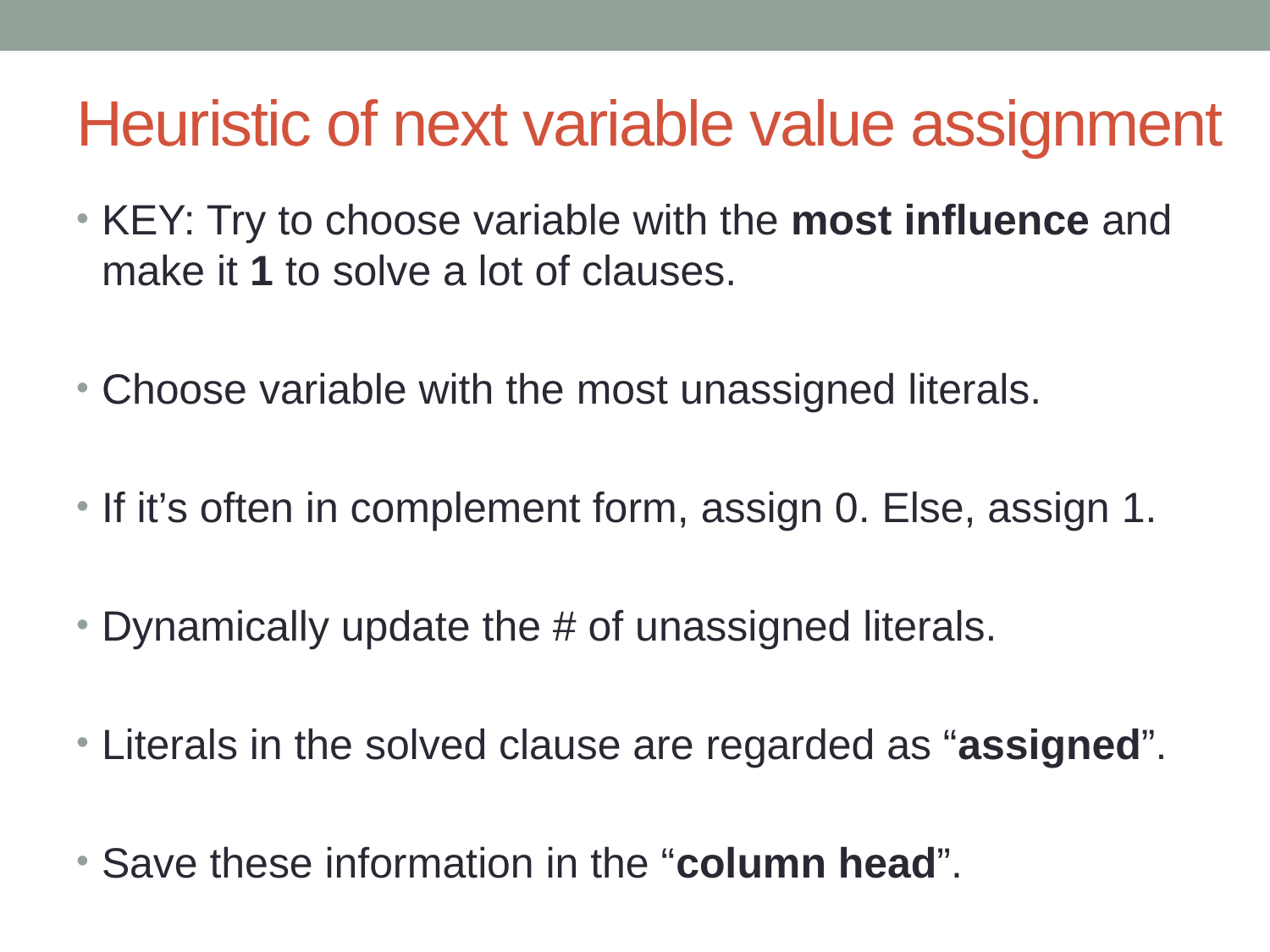

# Heuristic of next variable value assignment
KEY: Try to choose variable with the most influence and make it 1 to solve a lot of clauses.

Choose variable with the most unassigned literals.

If it’s often in complement form, assign 0. Else, assign 1.

Dynamically update the # of unassigned literals.

Literals in the solved clause are regarded as “assigned”.

Save these information in the “column head”.